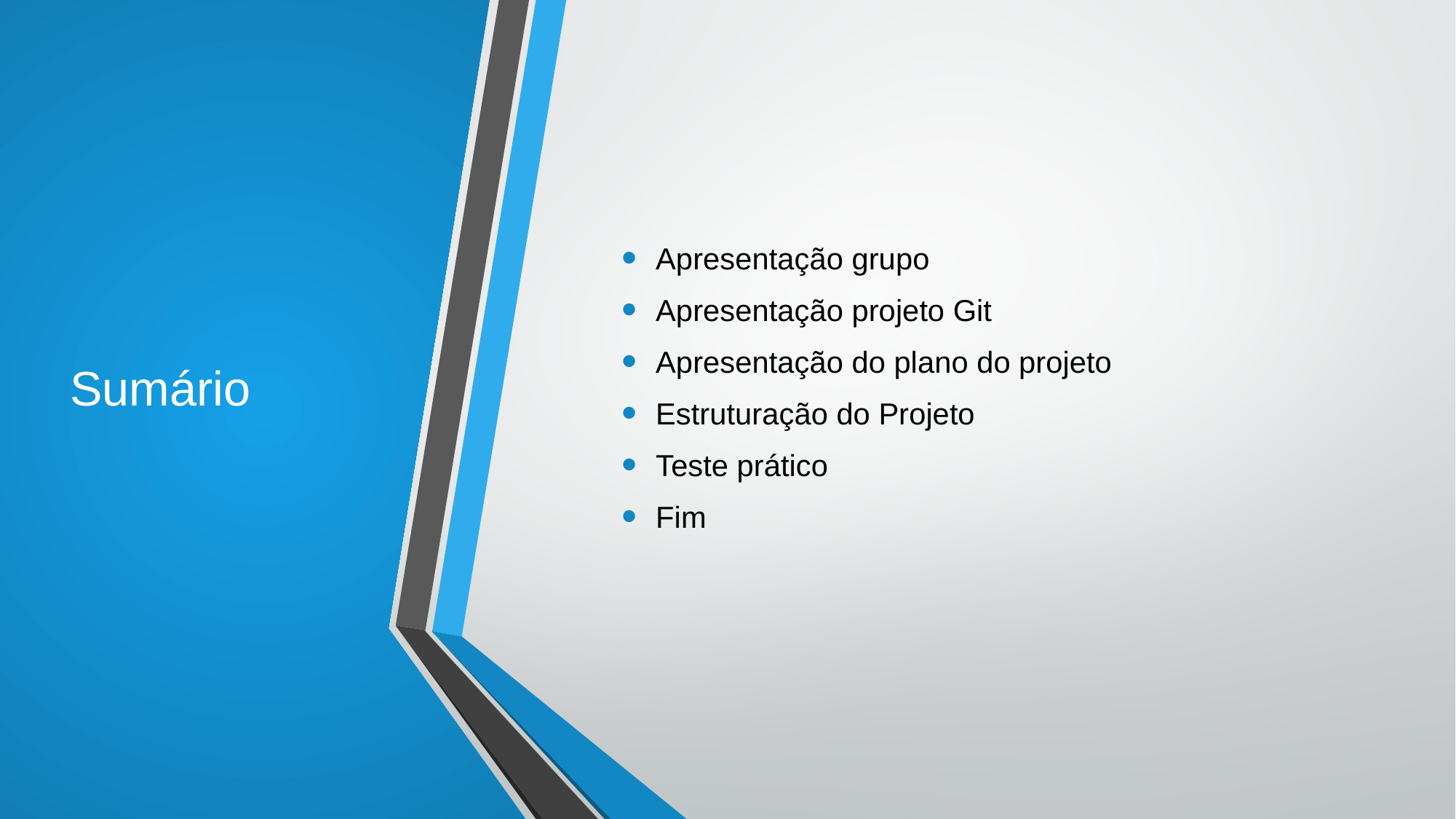

# Sumário
Apresentação grupo
Apresentação projeto Git
Apresentação do plano do projeto
Estruturação do Projeto
Teste prático
Fim